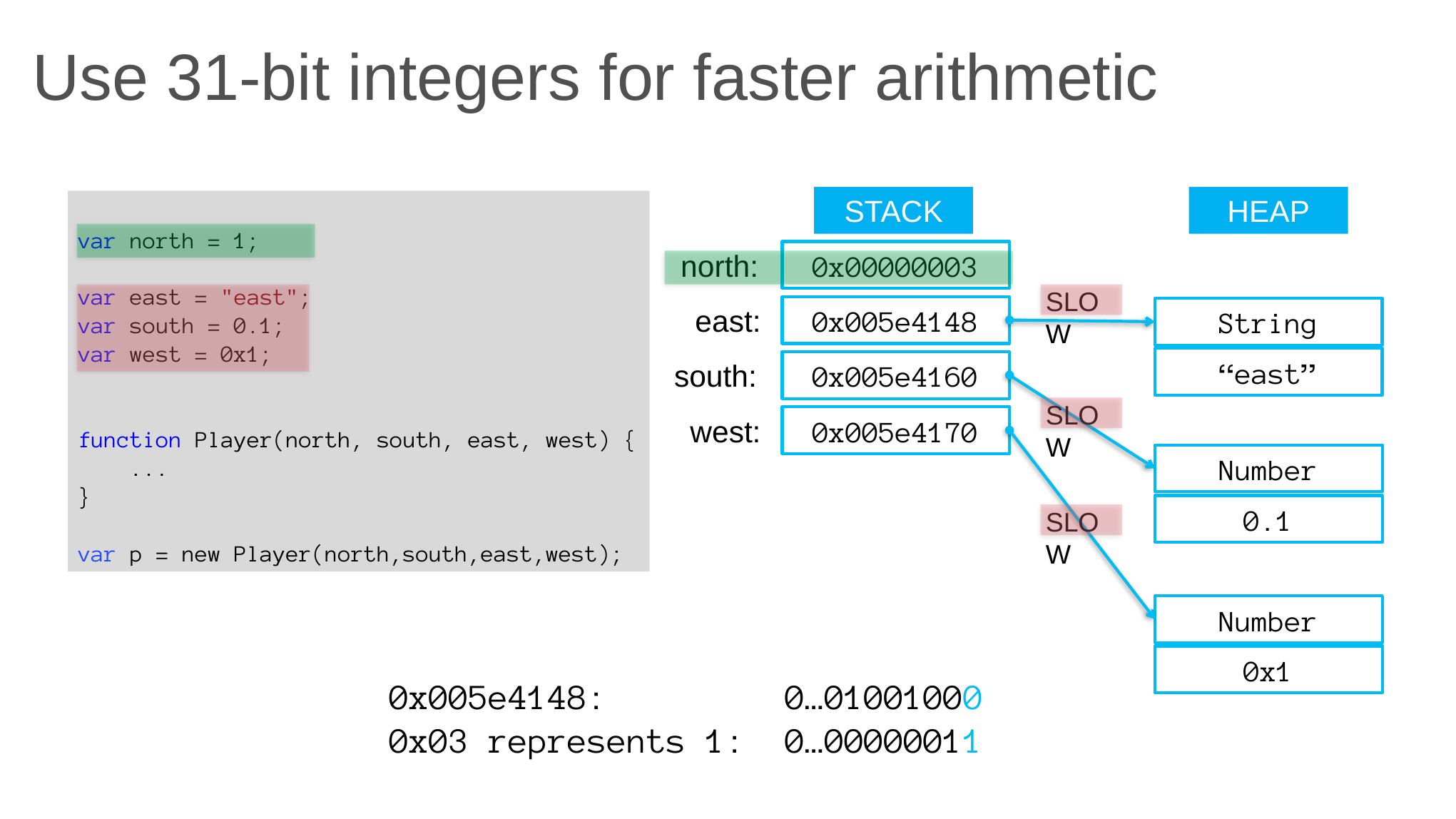

# Use 31-bit integers for faster arithmetic
STACK
HEAP

var north = 1;

var east = "east";
var south = 0.1;
var west = 0x1;

function Player(north, south, east, west) {
    ...
}

var p = new Player(north,south,east,west);

north:
0x00000003

SLOW

east:
0x005e4148
String
“east”
south:
0x005e4160
SLOW

west:
0x005e4170
Number
0.1
SLOW

Number
0x1
0x005e4148:         0…01001000
0x03 represents 1:  0…00000011